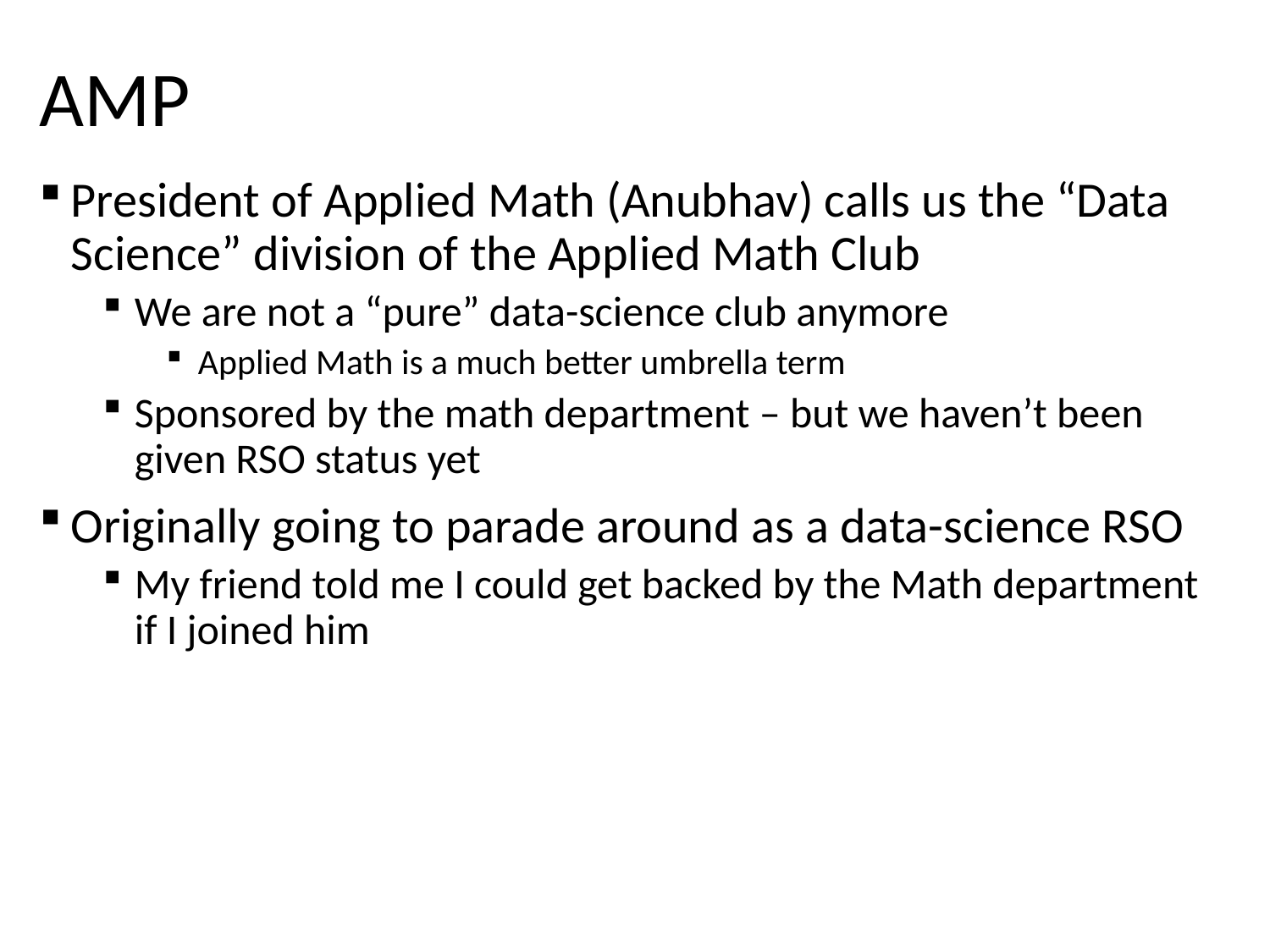

# AMP
President of Applied Math (Anubhav) calls us the “Data Science” division of the Applied Math Club
We are not a “pure” data-science club anymore
Applied Math is a much better umbrella term
Sponsored by the math department – but we haven’t been given RSO status yet
Originally going to parade around as a data-science RSO
My friend told me I could get backed by the Math department if I joined him